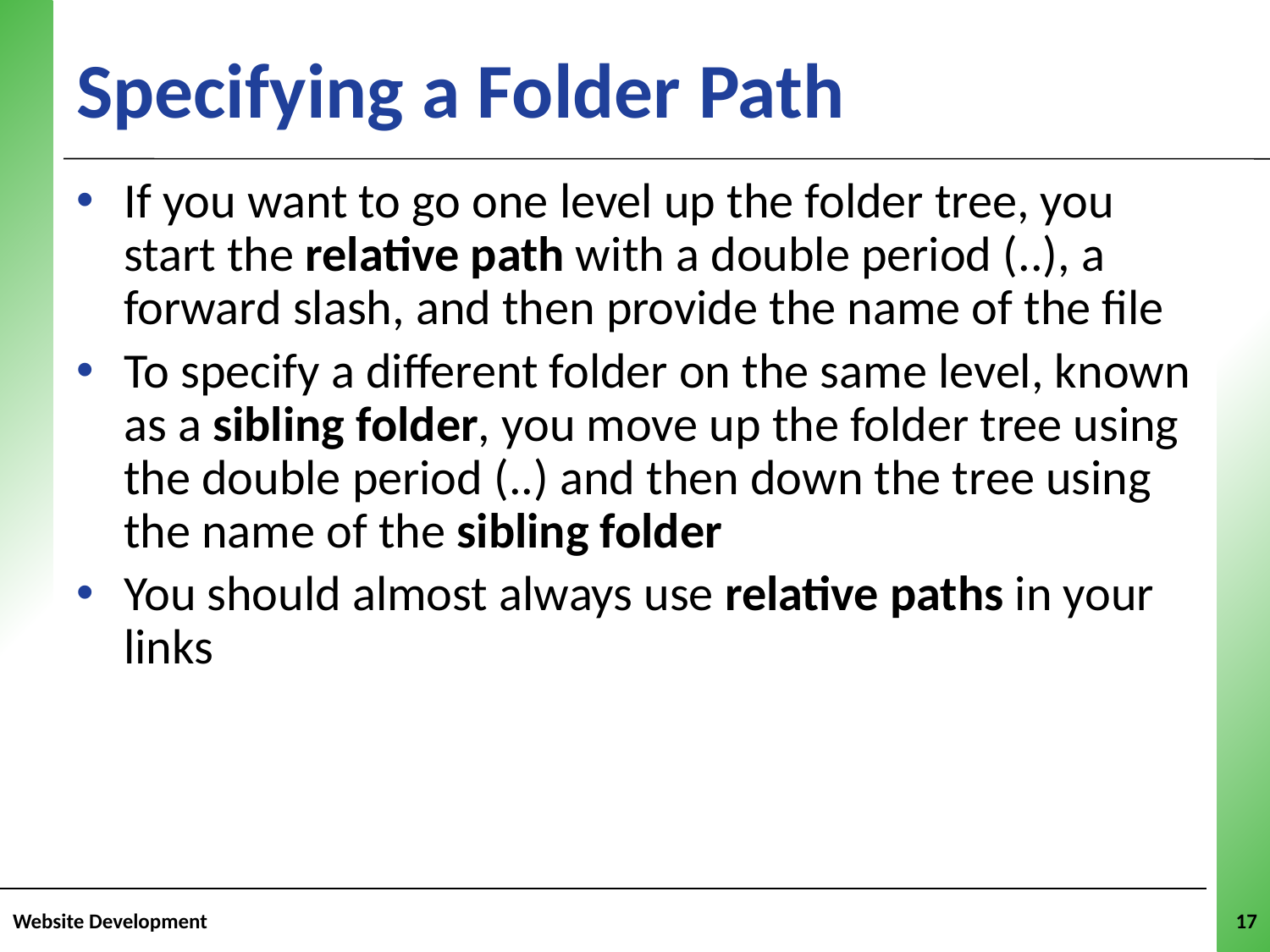

Specifying a Folder Path
If you want to go one level up the folder tree, you start the relative path with a double period (..), a forward slash, and then provide the name of the file
To specify a different folder on the same level, known as a sibling folder, you move up the folder tree using the double period (..) and then down the tree using the name of the sibling folder
You should almost always use relative paths in your links
Website Development
17